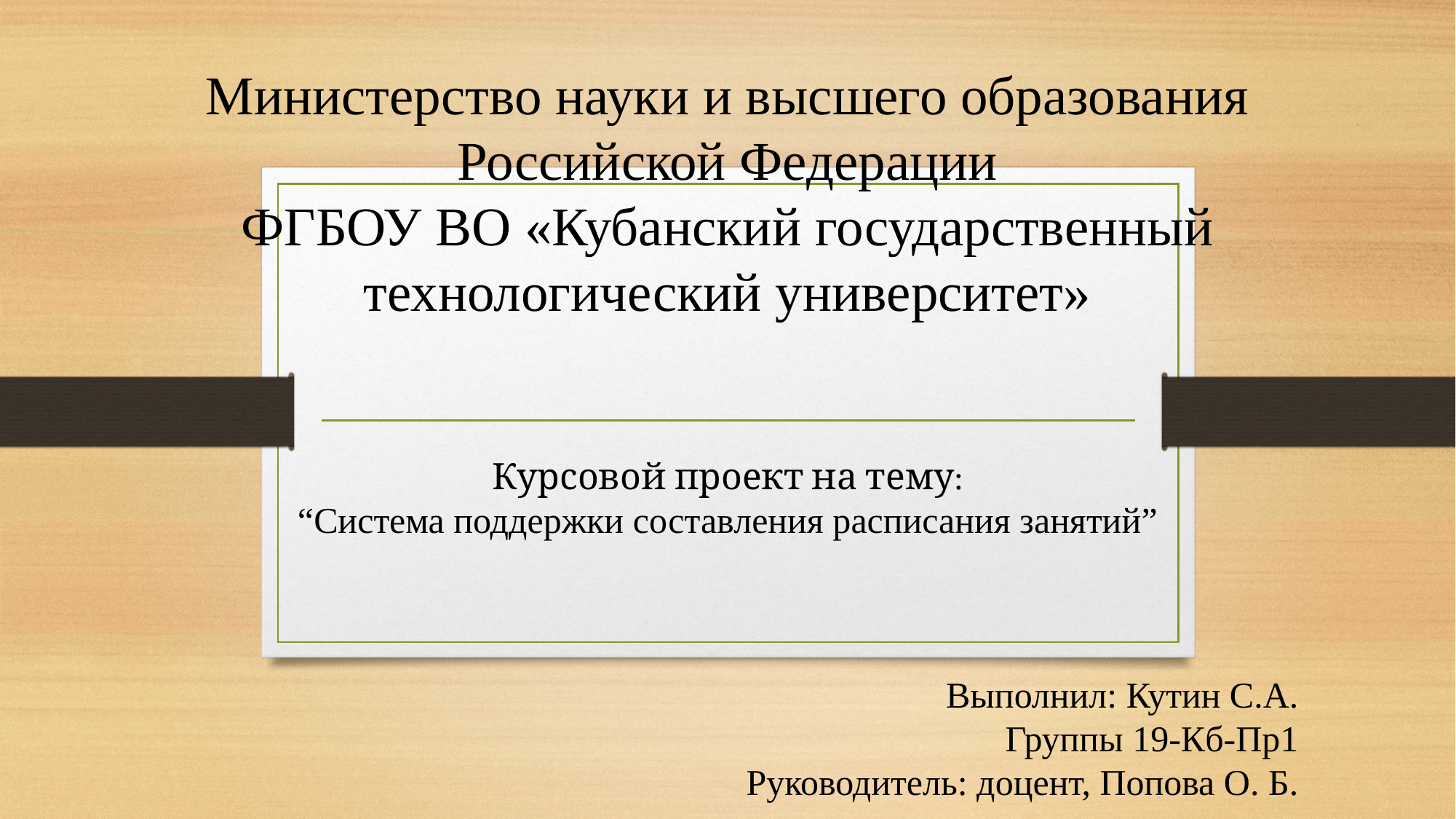

Министерство науки и высшего образования Российской Федерации
ФГБОУ ВО «Кубанский государственный технологический университет»

Курсовой проект на тему:
“Система поддержки составления расписания занятий”

Выполнил: Кутин С.А.
Группы 19-Кб-Пр1
Руководитель: доцент, Попова О. Б.